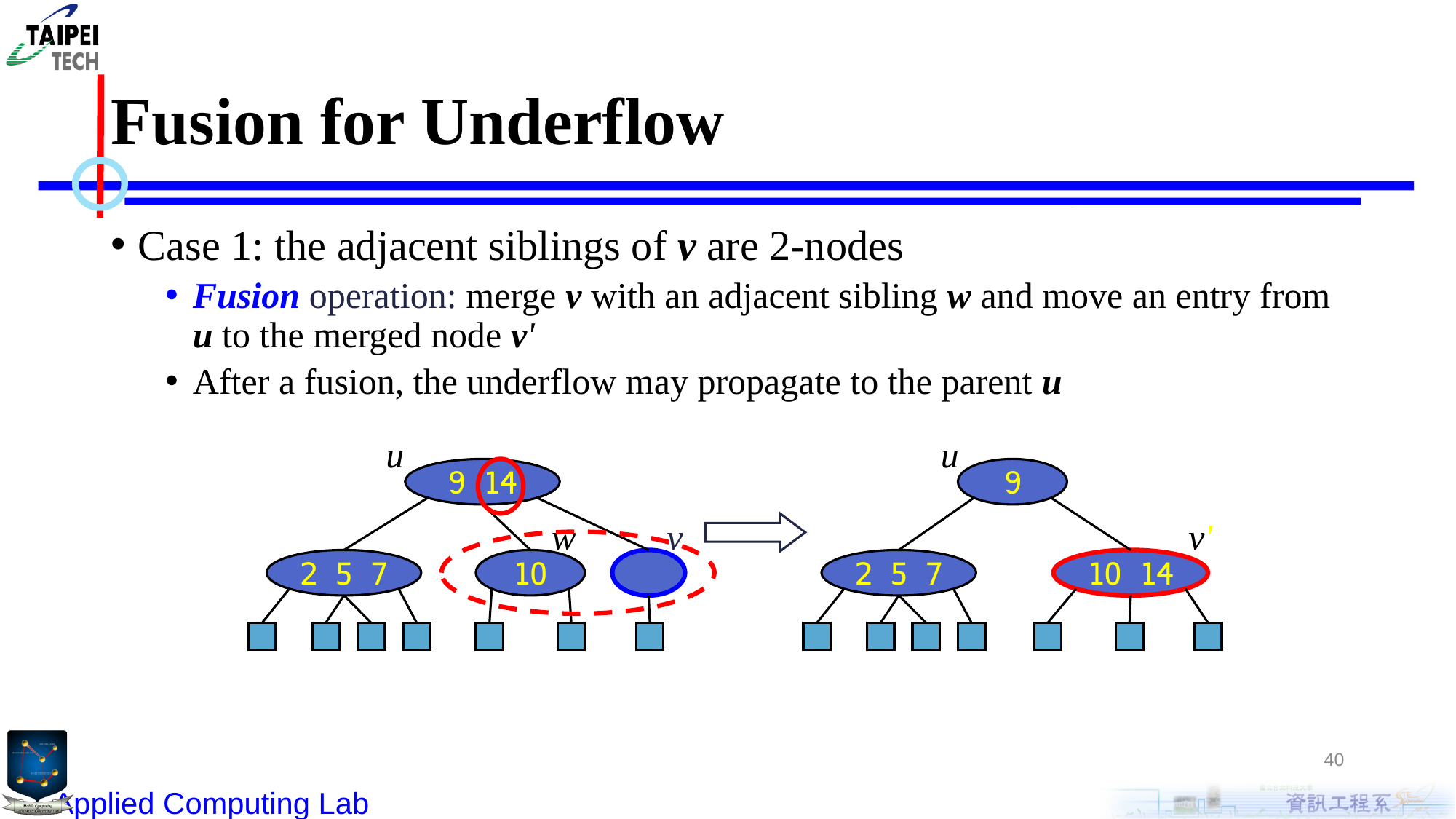

# Fusion for Underflow
Case 1: the adjacent siblings of v are 2-nodes
Fusion operation: merge v with an adjacent sibling w and move an entry from u to the merged node v'
After a fusion, the underflow may propagate to the parent u
u
u
9
v'
2  5  7
10  14

9  14

w
v

2  5  7
10

40